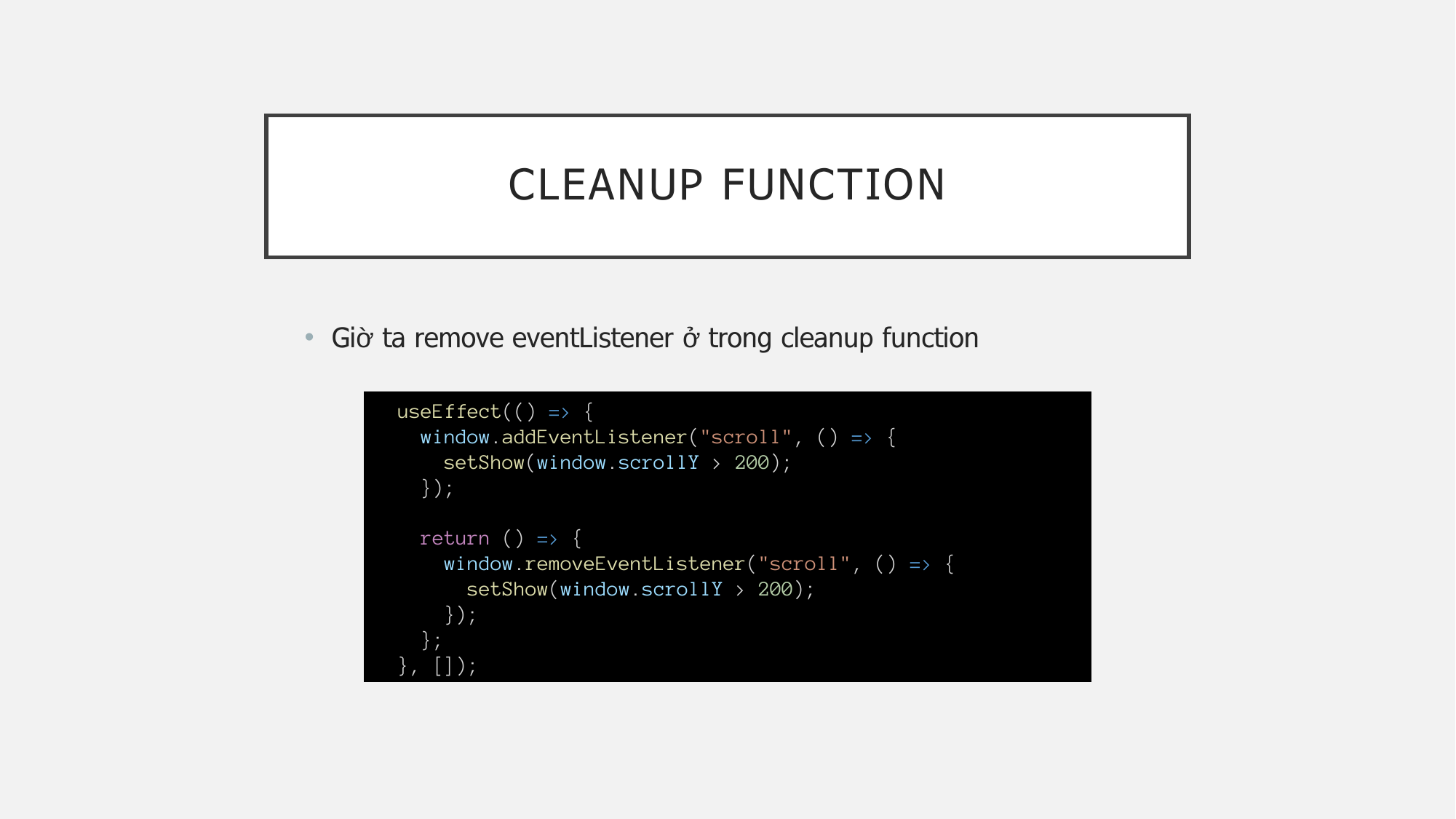

# Cleanup function
Giờ ta remove eventListener ở trong cleanup function
  useEffect(() => {
    window.addEventListener("scroll", () => {
      setShow(window.scrollY > 200);
    });
    return () => {
      window.removeEventListener("scroll", () => {
        setShow(window.scrollY > 200);
      });
    };
  }, []);